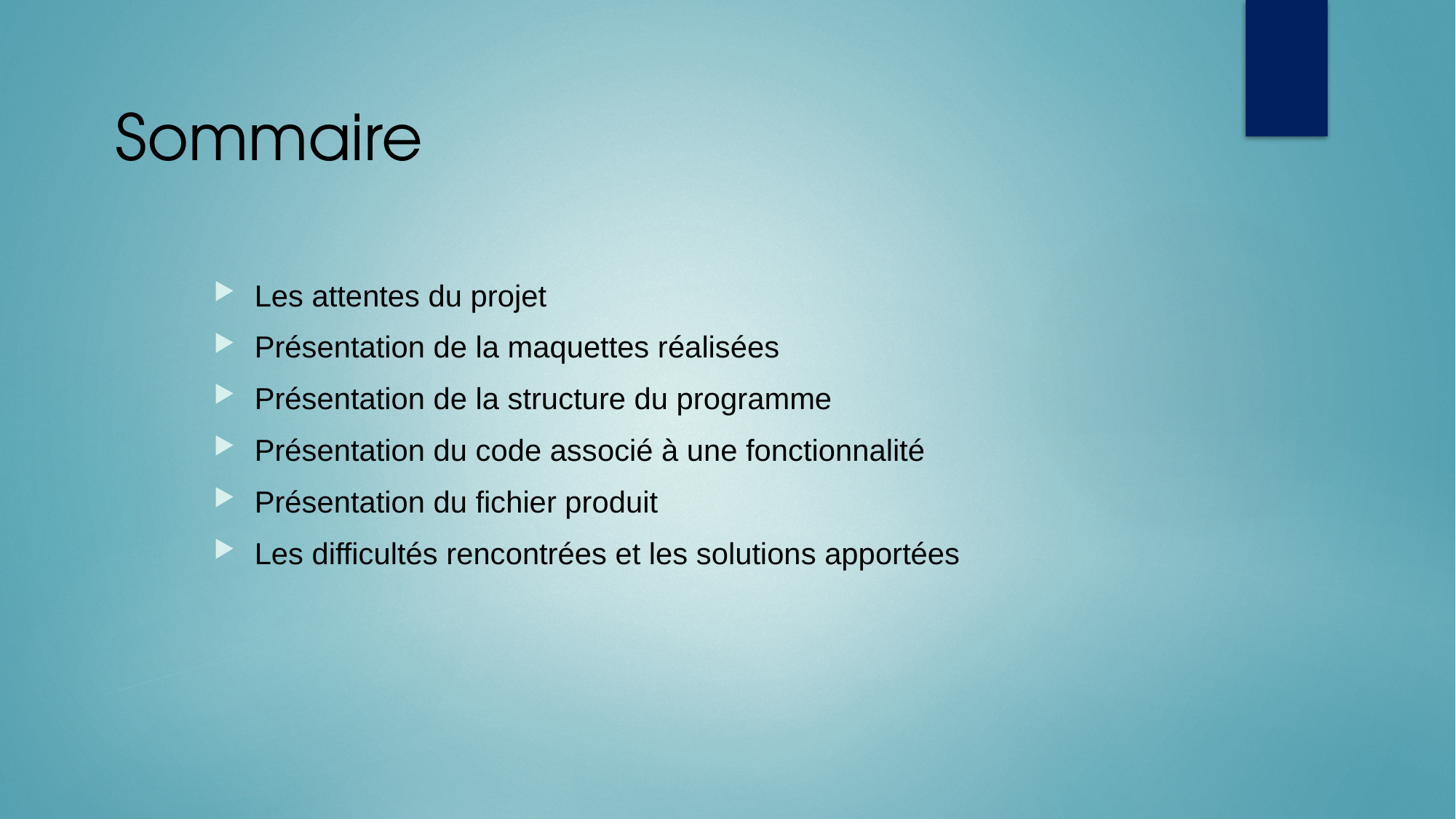

# Sommaire
Les attentes du projet
Présentation de la maquettes réalisées
Présentation de la structure du programme
Présentation du code associé à une fonctionnalité
Présentation du fichier produit
Les difficultés rencontrées et les solutions apportées